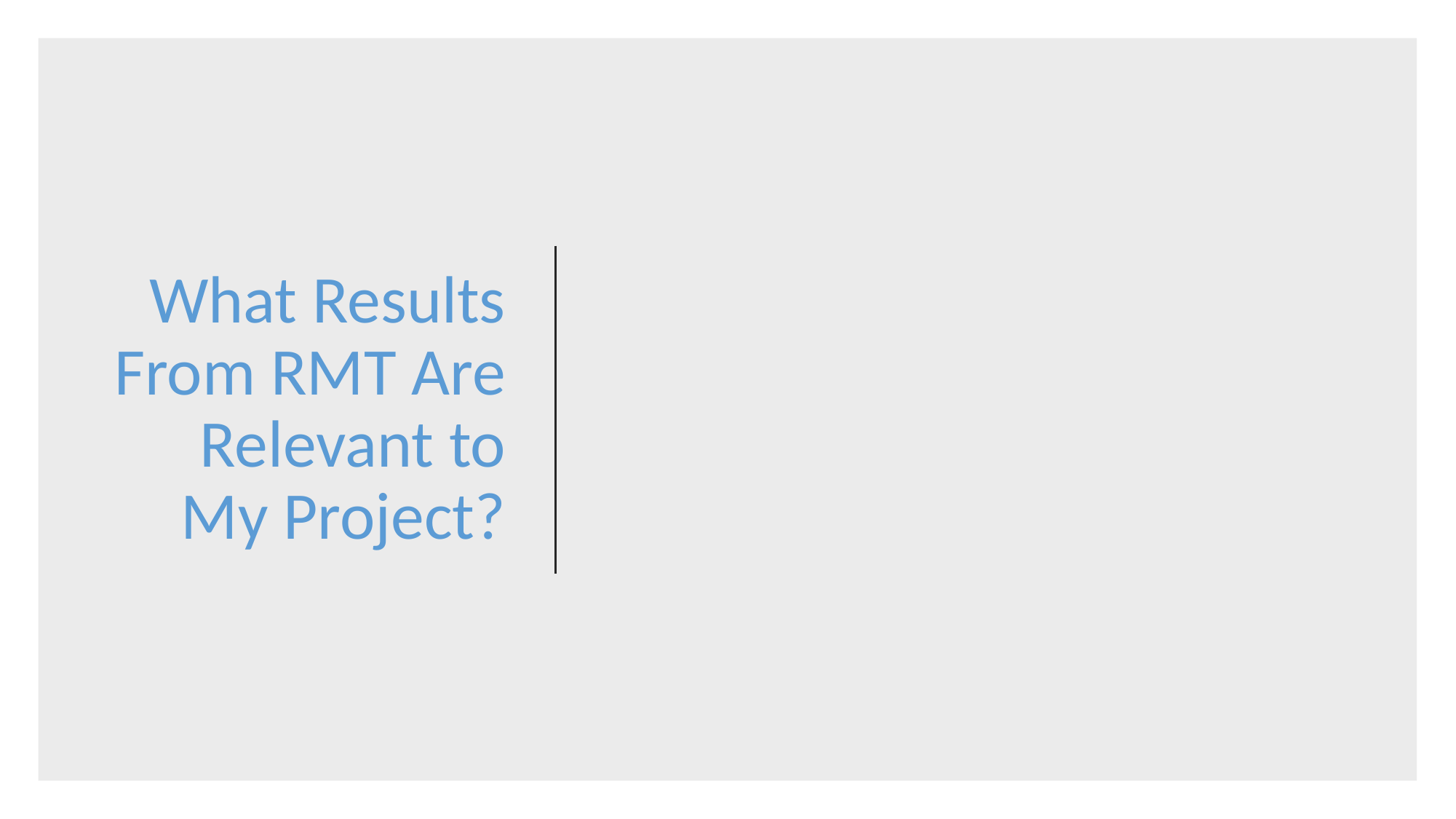

# What Results From RMT Are Relevant to My Project?